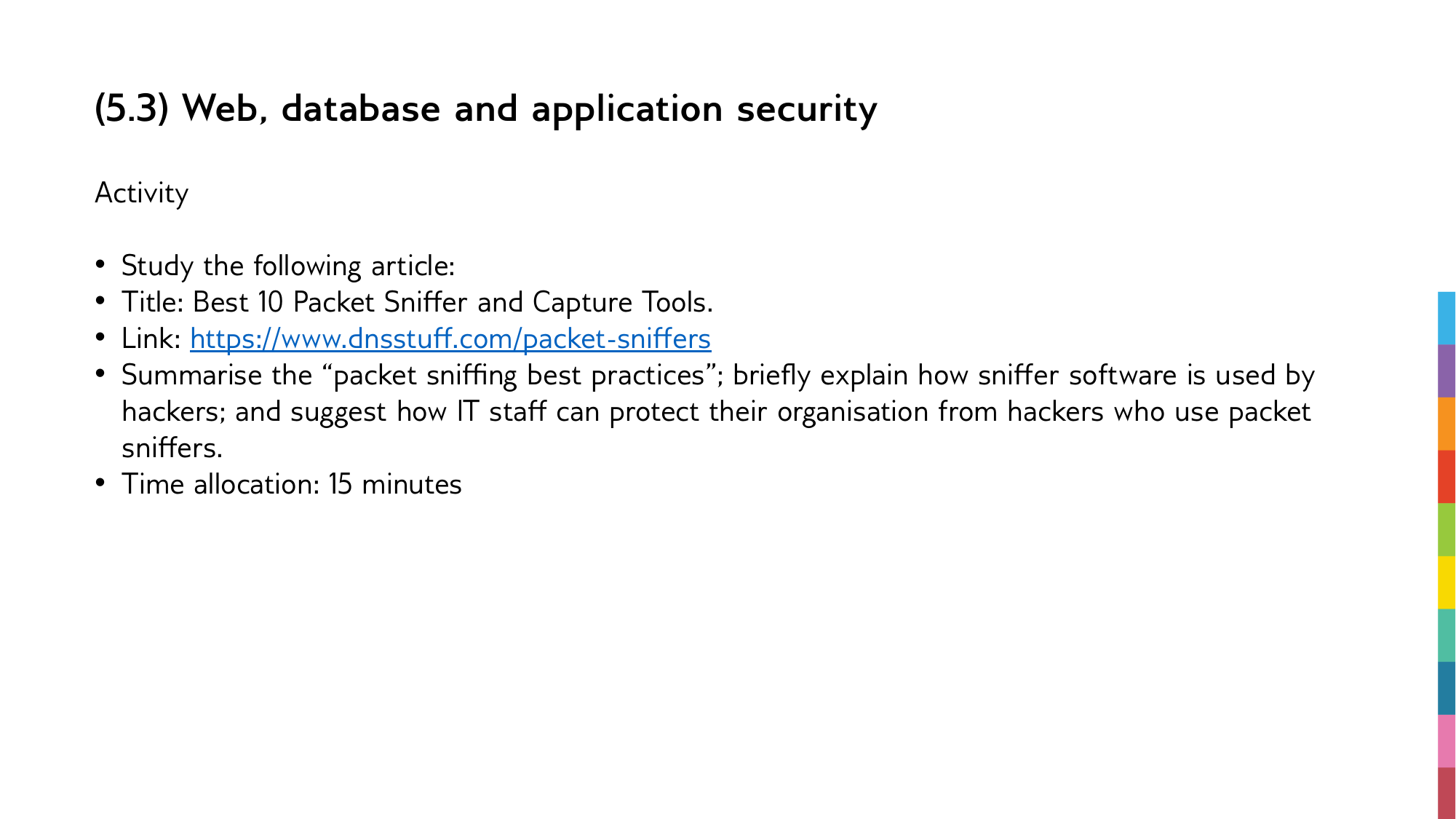

# (5.3) Web, database and application security
Activity

Study the following article:
Title: Best 10 Packet Sniffer and Capture Tools.
Link: https://www.dnsstuff.com/packet-sniffers
Summarise the “packet sniffing best practices”; briefly explain how sniffer software is used by hackers; and suggest how IT staff can protect their organisation from hackers who use packet sniffers.
Time allocation: 15 minutes